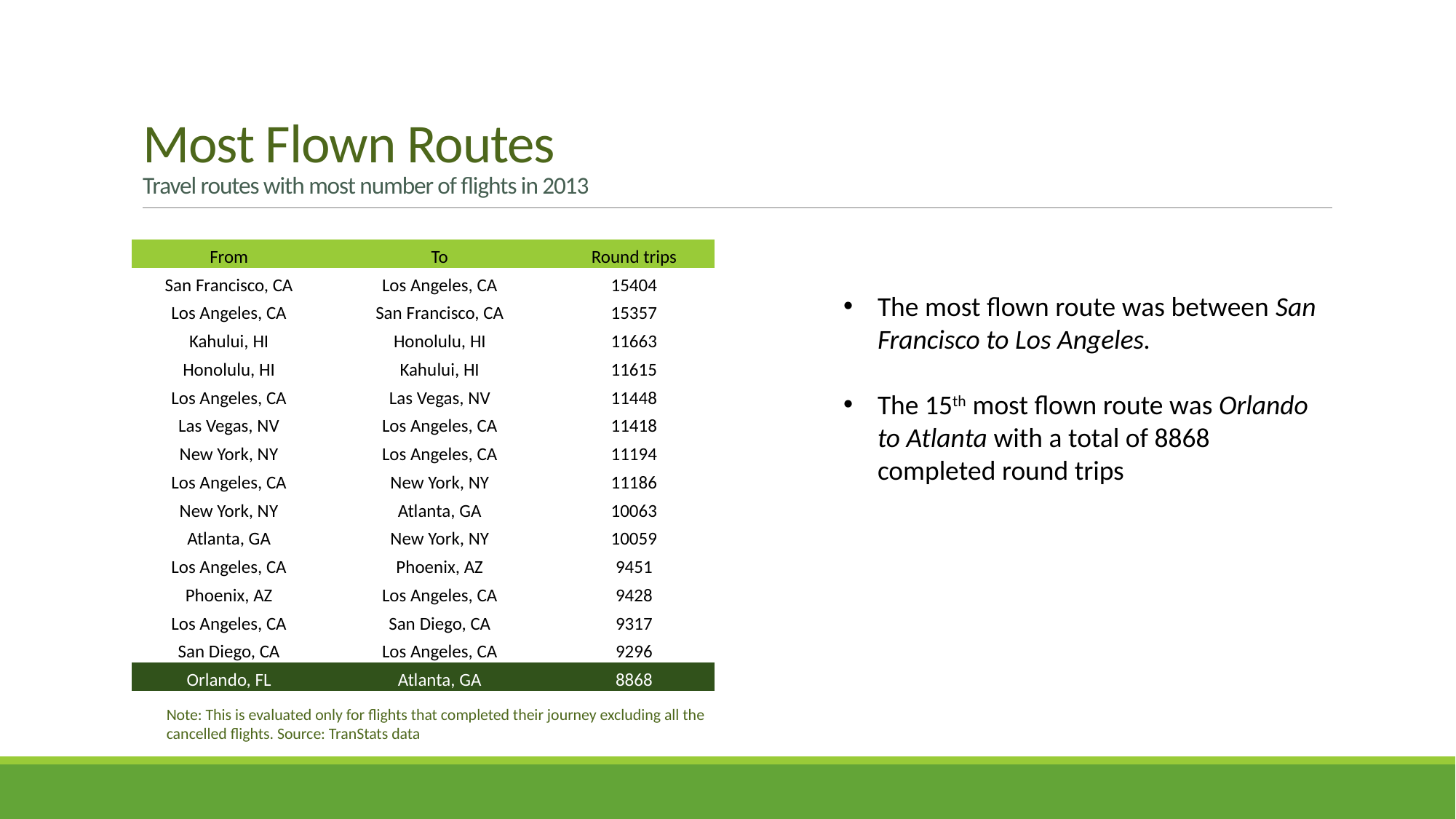

# Most Flown Routes Travel routes with most number of flights in 2013
| From | To | Round trips |
| --- | --- | --- |
| San Francisco, CA | Los Angeles, CA | 15404 |
| Los Angeles, CA | San Francisco, CA | 15357 |
| Kahului, HI | Honolulu, HI | 11663 |
| Honolulu, HI | Kahului, HI | 11615 |
| Los Angeles, CA | Las Vegas, NV | 11448 |
| Las Vegas, NV | Los Angeles, CA | 11418 |
| New York, NY | Los Angeles, CA | 11194 |
| Los Angeles, CA | New York, NY | 11186 |
| New York, NY | Atlanta, GA | 10063 |
| Atlanta, GA | New York, NY | 10059 |
| Los Angeles, CA | Phoenix, AZ | 9451 |
| Phoenix, AZ | Los Angeles, CA | 9428 |
| Los Angeles, CA | San Diego, CA | 9317 |
| San Diego, CA | Los Angeles, CA | 9296 |
| Orlando, FL | Atlanta, GA | 8868 |
The most flown route was between San Francisco to Los Angeles.

The 15th most flown route was Orlando to Atlanta with a total of 8868 completed round trips
Note: This is evaluated only for flights that completed their journey excluding all the cancelled flights. Source: TranStats data